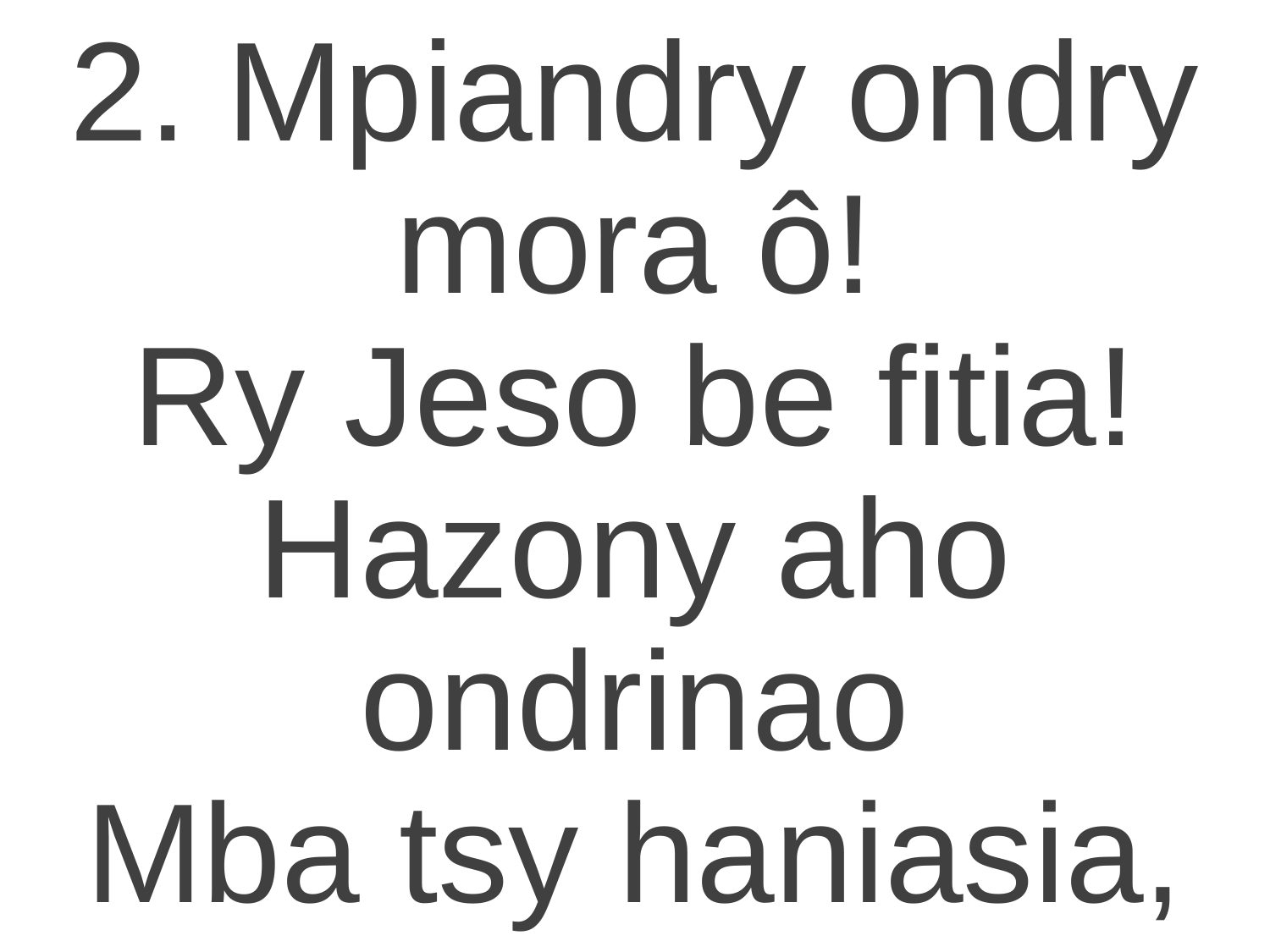

2. Mpiandry ondry mora ô!
Ry Jeso be fitia!
Hazony aho ondrinao
Mba tsy haniasia,